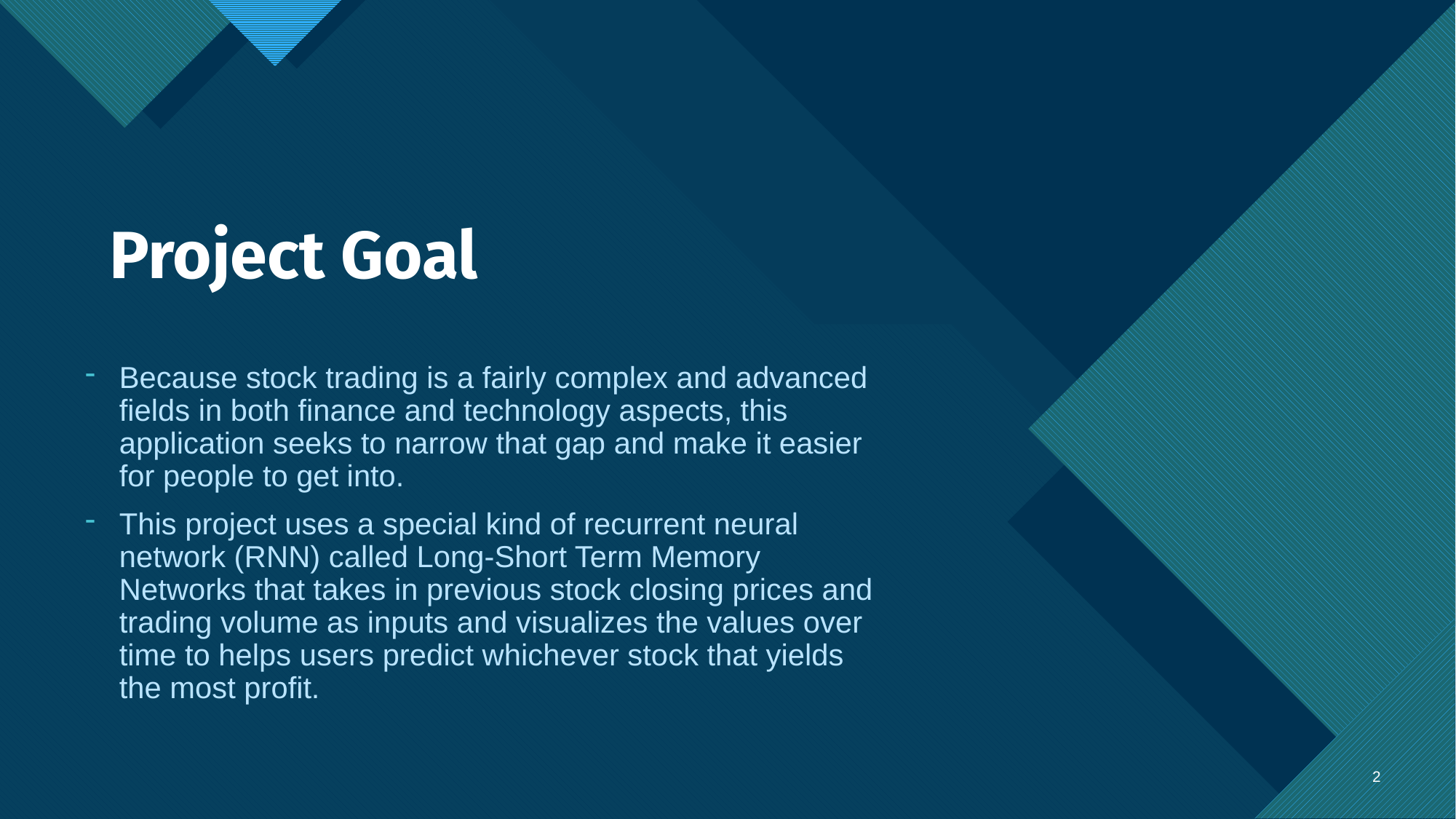

# Project Goal
Because stock trading is a fairly complex and advanced fields in both finance and technology aspects, this application seeks to narrow that gap and make it easier for people to get into.
This project uses a special kind of recurrent neural network (RNN) called Long-Short Term Memory Networks that takes in previous stock closing prices and trading volume as inputs and visualizes the values over time to helps users predict whichever stock that yields the most profit.
2